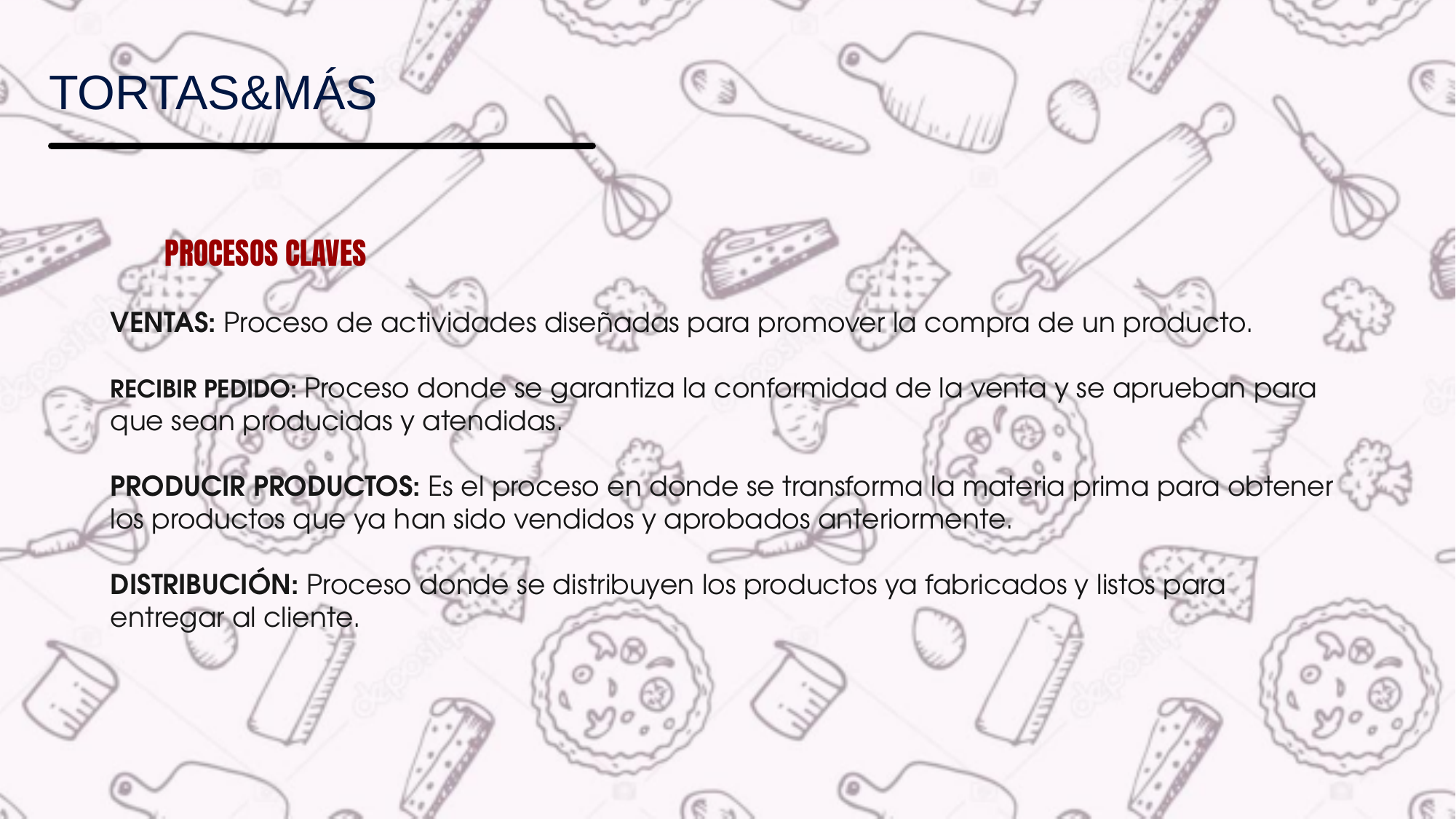

# Tortas&máS
PROCESOS CLAVES

VENTAS: Proceso de actividades diseñadas para promover la compra de un producto.
RECIBIR PEDIDO: Proceso donde se garantiza la conformidad de la venta y se aprueban para que sean producidas y atendidas.

PRODUCIR PRODUCTOS: Es el proceso en donde se transforma la materia prima para obtener los productos que ya han sido vendidos y aprobados anteriormente.

DISTRIBUCIÓN: Proceso donde se distribuyen los productos ya fabricados y listos para entregar al cliente.